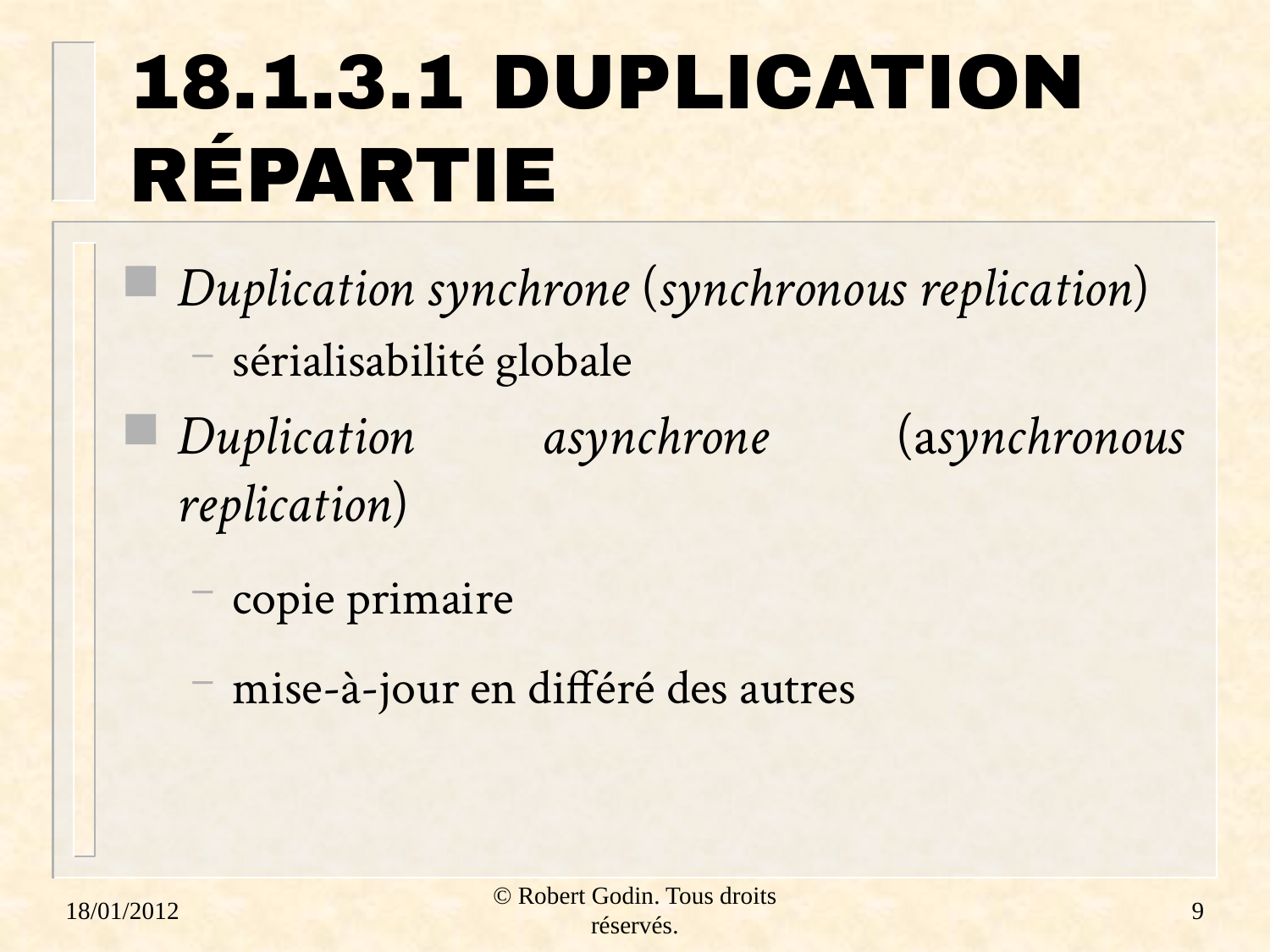

# 18.1.3.1 DUPLICATION RÉPARTIE
Duplication synchrone (synchronous replication)
sérialisabilité globale
Duplication asynchrone (asynchronous replication)
copie primaire
mise-à-jour en différé des autres

18/01/2012
© Robert Godin. Tous droits réservés.
9